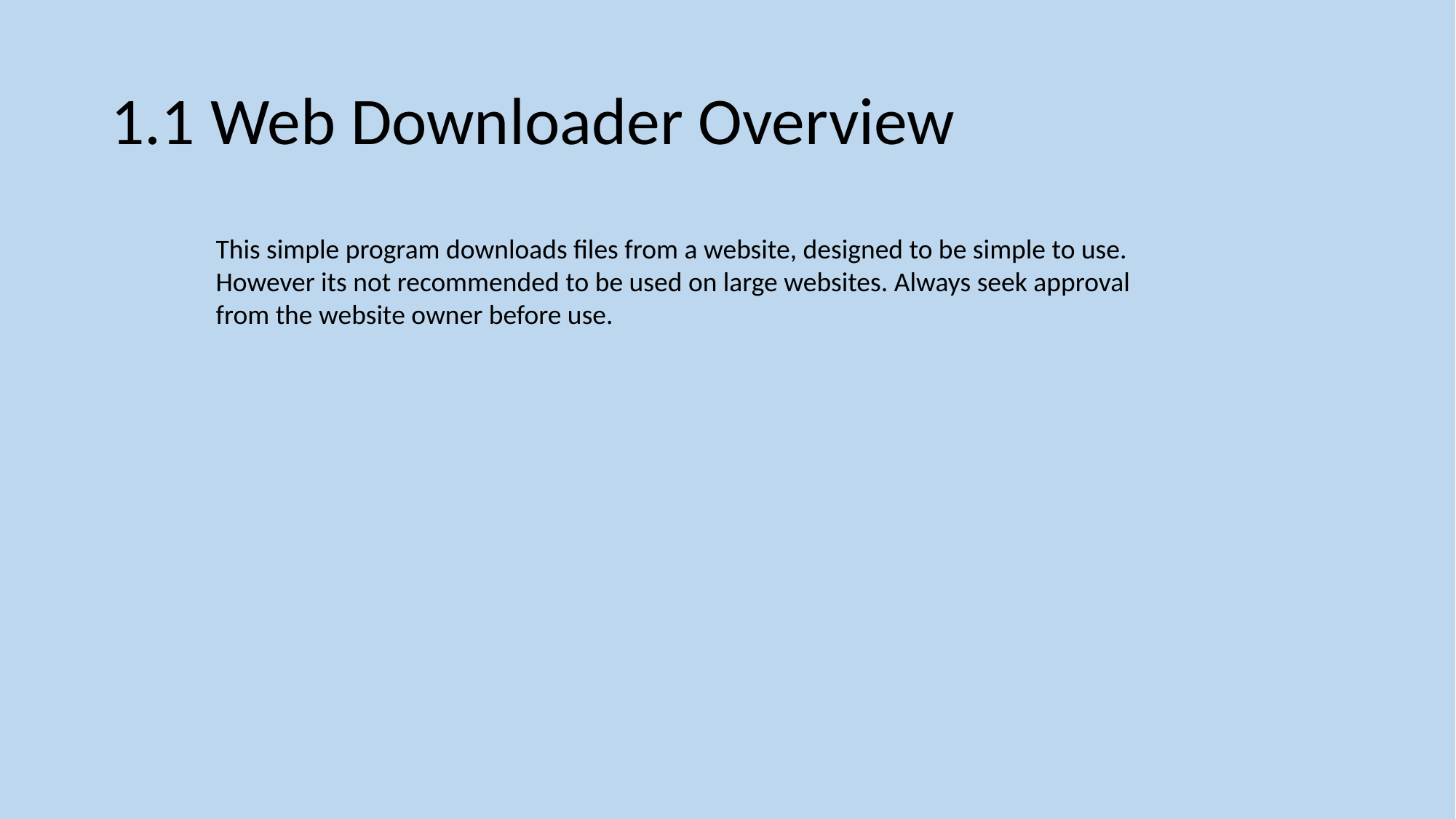

# 1.1 Web Downloader Overview
This simple program downloads files from a website, designed to be simple to use.
However its not recommended to be used on large websites. Always seek approval
from the website owner before use.